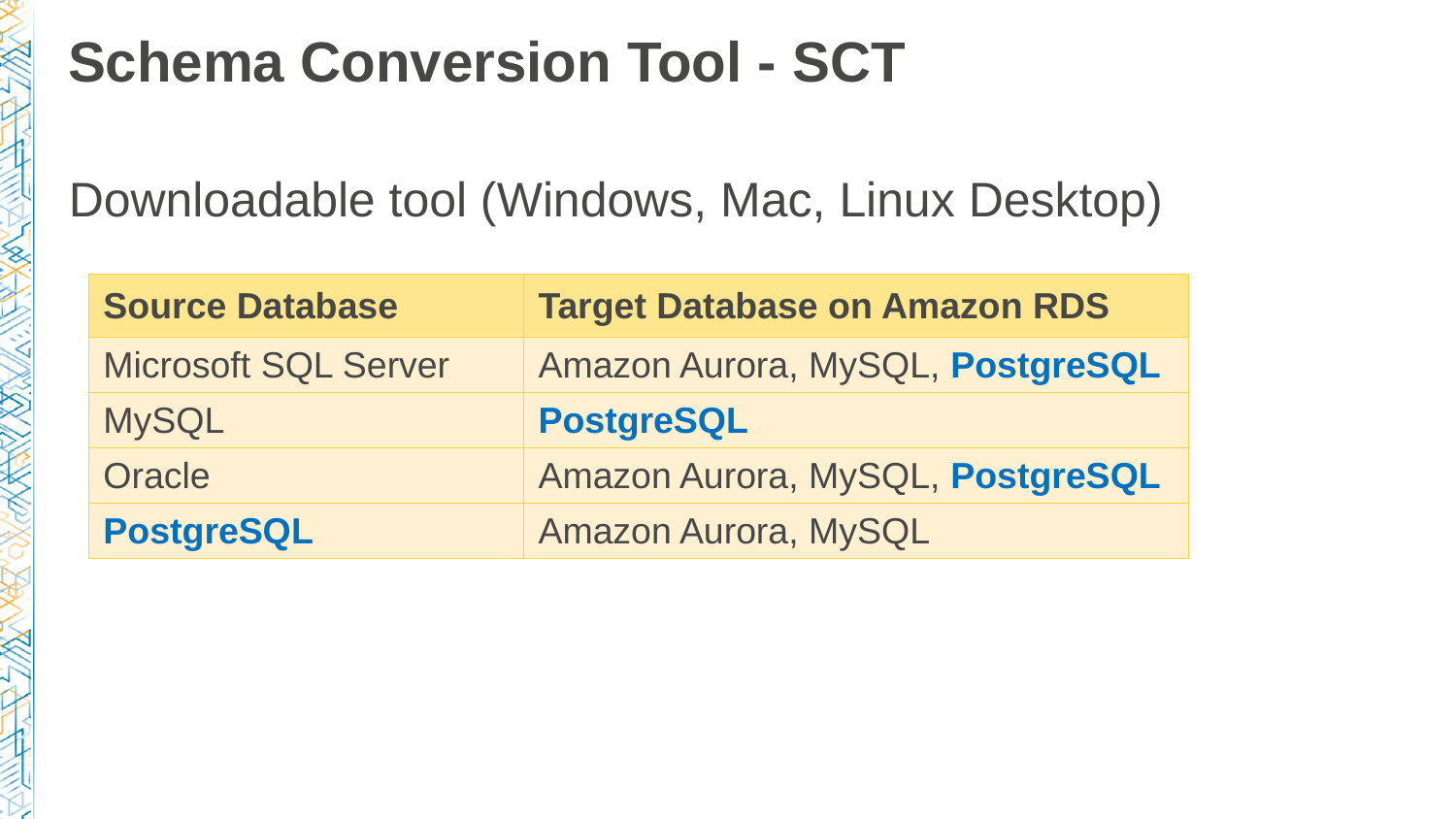

# Schema Conversion Tool - SCT
Downloadable tool (Windows, Mac, Linux Desktop)

| Source Database | Target Database on Amazon RDS |
| --- | --- |
| Microsoft SQL Server | Amazon Aurora, MySQL, PostgreSQL |
| MySQL | PostgreSQL |
| Oracle | Amazon Aurora, MySQL, PostgreSQL |
| PostgreSQL | Amazon Aurora, MySQL |